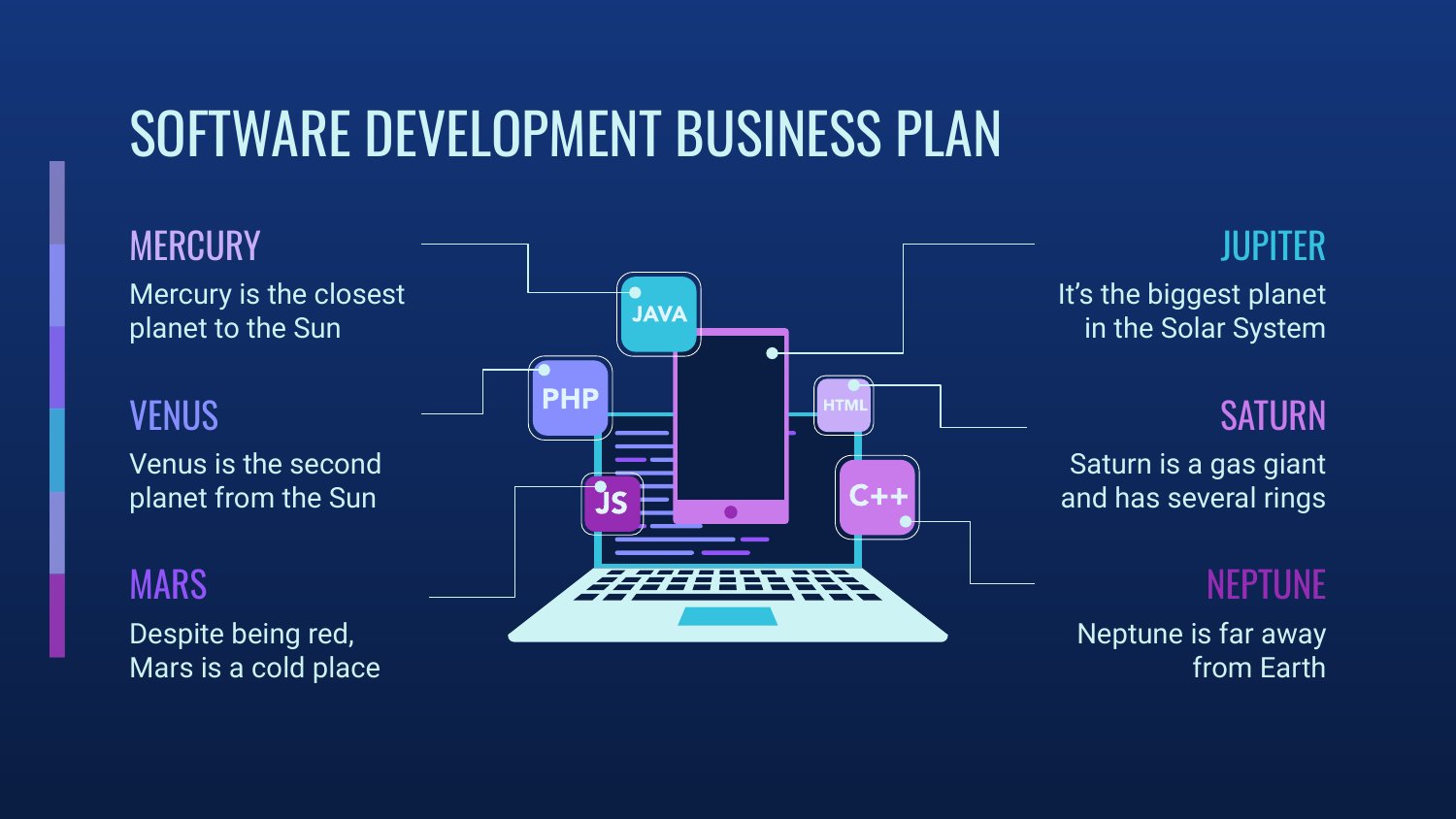

# SOFTWARE DEVELOPMENT BUSINESS PLAN
MERCURY
Mercury is the closest planet to the Sun
JUPITER
It’s the biggest planet in the Solar System

VENUS
Venus is the second planet from the Sun

SATURN
Saturn is a gas giant and has several rings
MARS
Despite being red, Mars is a cold place
NEPTUNE
Neptune is far away from Earth